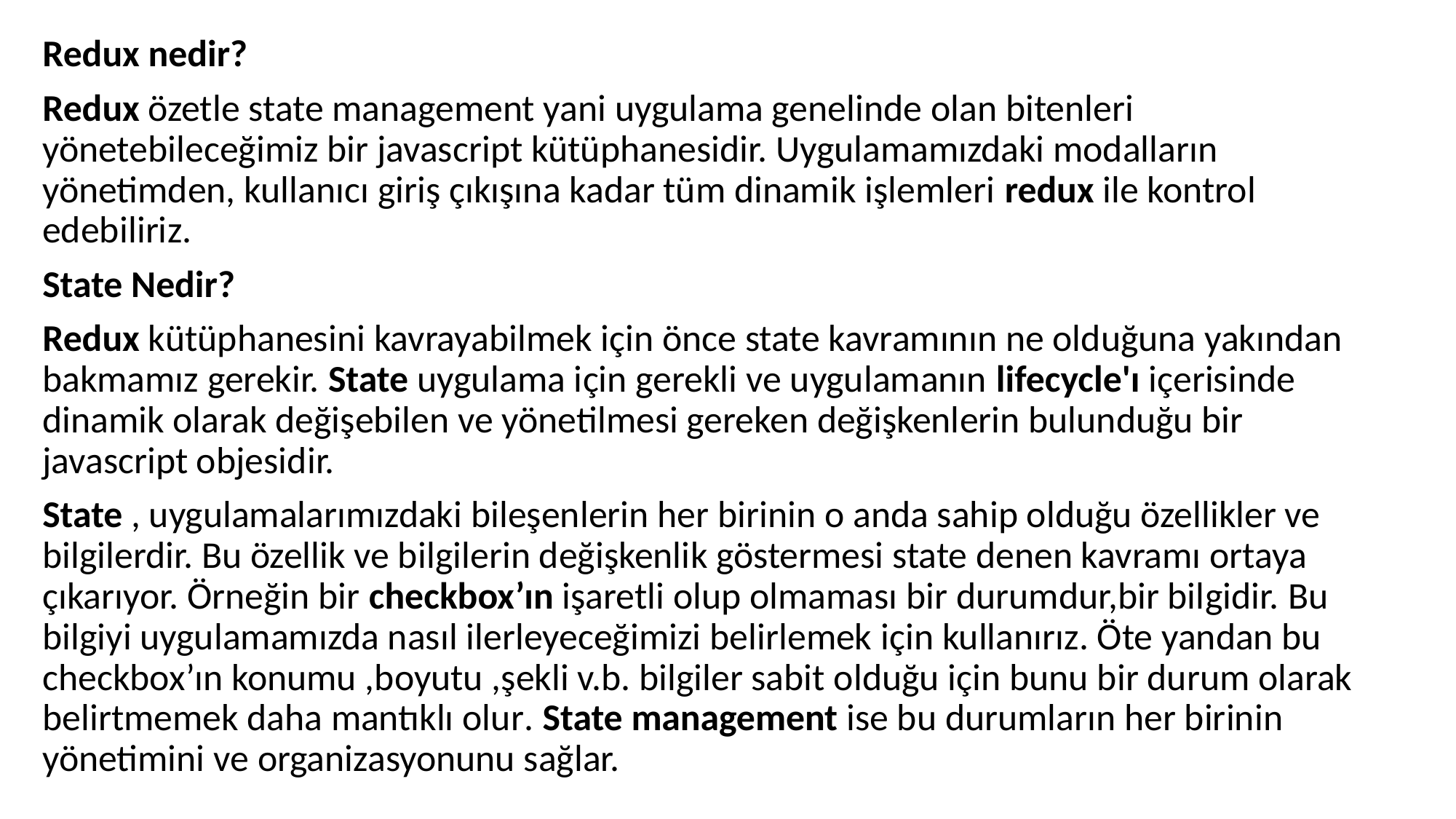

Redux nedir?
Redux özetle state management yani uygulama genelinde olan bitenleri yönetebileceğimiz bir javascript kütüphanesidir. Uygulamamızdaki modalların yönetimden, kullanıcı giriş çıkışına kadar tüm dinamik işlemleri redux ile kontrol edebiliriz.
State Nedir?
Redux kütüphanesini kavrayabilmek için önce state kavramının ne olduğuna yakından bakmamız gerekir. State uygulama için gerekli ve uygulamanın lifecycle'ı içerisinde dinamik olarak değişebilen ve yönetilmesi gereken değişkenlerin bulunduğu bir javascript objesidir.
State , uygulamalarımızdaki bileşenlerin her birinin o anda sahip olduğu özellikler ve bilgilerdir. Bu özellik ve bilgilerin değişkenlik göstermesi state denen kavramı ortaya çıkarıyor. Örneğin bir checkbox’ın işaretli olup olmaması bir durumdur,bir bilgidir. Bu bilgiyi uygulamamızda nasıl ilerleyeceğimizi belirlemek için kullanırız. Öte yandan bu checkbox’ın konumu ,boyutu ,şekli v.b. bilgiler sabit olduğu için bunu bir durum olarak belirtmemek daha mantıklı olur. State management ise bu durumların her birinin yönetimini ve organizasyonunu sağlar.